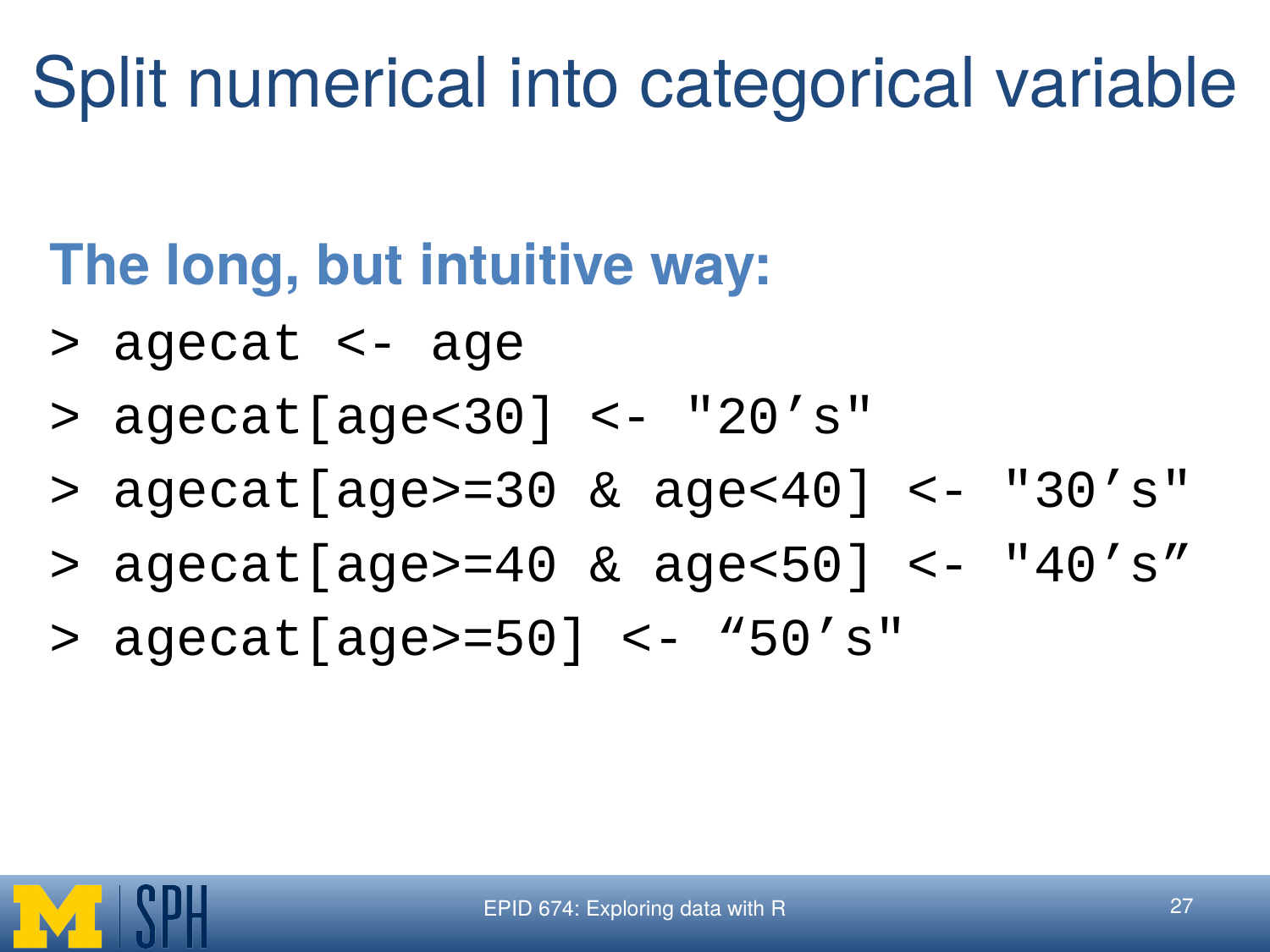

# Split numerical into categorical variable
The long, but intuitive way:
> agecat <- age
> agecat[age<30] <- "20’s"
> agecat[age>=30 & age<40] <- "30’s"
> agecat[age>=40 & age<50] <- "40’s”
> agecat[age>=50] <- “50’s"

EPID 674: Exploring data with R
27